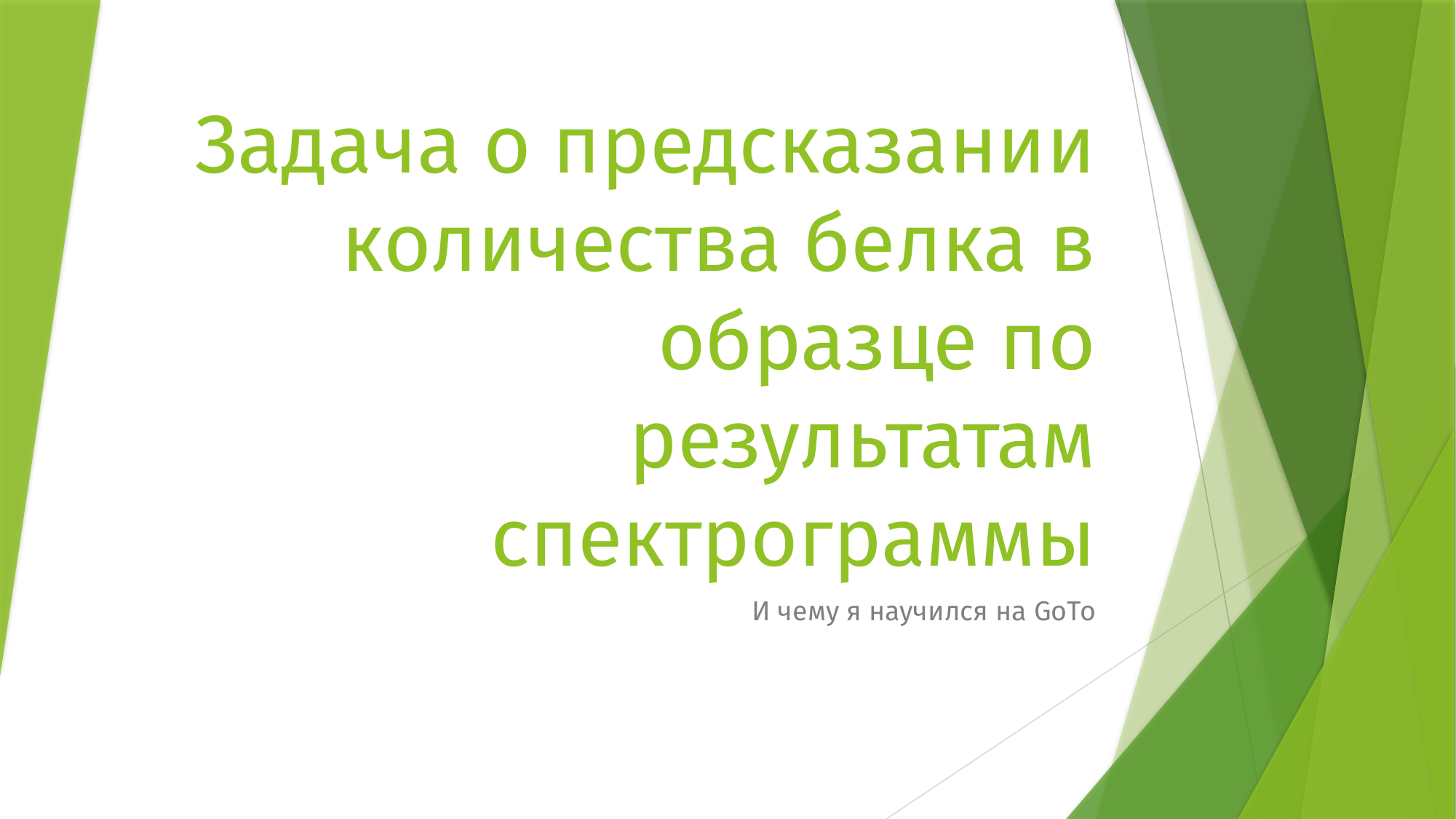

# Задача о предсказании количества белка в образце по результатам спектрограммы
И чему я научился на GoTo